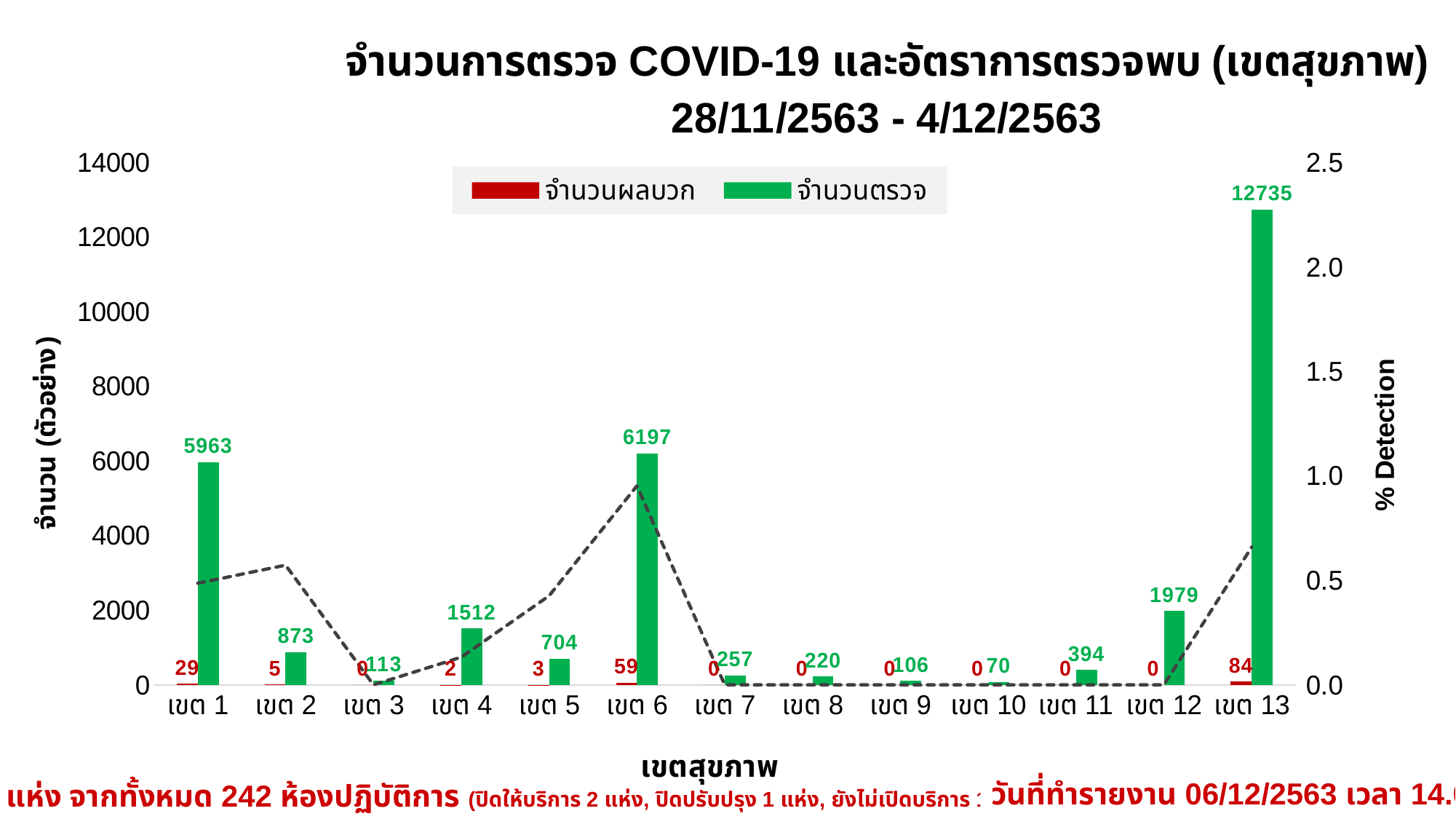

### Chart: จำนวนการตรวจ COVID-19 และอัตราการตรวจพบ (เขตสุขภาพ)
28/11/2563 - 4/12/2563

| Category | จำนวนผลบวก | จำนวนตรวจ | % Detection |
|---|---|---|---|
| เขต 1 | 29.0 | 5963.0 | 0.4863323830286768 |
| เขต 2 | 5.0 | 873.0 | 0.572737686139748 |
| เขต 3 | 0.0 | 113.0 | 0.0 |
| เขต 4 | 2.0 | 1512.0 | 0.13227513227513227 |
| เขต 5 | 3.0 | 704.0 | 0.4261363636363636 |
| เขต 6 | 59.0 | 6197.0 | 0.9520735839922544 |
| เขต 7 | 0.0 | 257.0 | 0.0 |
| เขต 8 | 0.0 | 220.0 | 0.0 |
| เขต 9 | 0.0 | 106.0 | 0.0 |
| เขต 10 | 0.0 | 70.0 | 0.0 |
| เขต 11 | 0.0 | 394.0 | 0.0 |
| เขต 12 | 0.0 | 1979.0 | 0.0 |
| เขต 13 | 84.0 | 12735.0 | 0.6595995288574794 |
วันที่ทำรายงาน 06/12/2563 เวลา 14.00 น.
ข้อมูลจาก 209 แห่ง จากทั้งหมด 242 ห้องปฏิบัติการ (ปิดให้บริการ 2 แห่ง, ปิดปรับปรุง 1 แห่ง, ยังไม่เปิดบริการ 12 แห่ง)